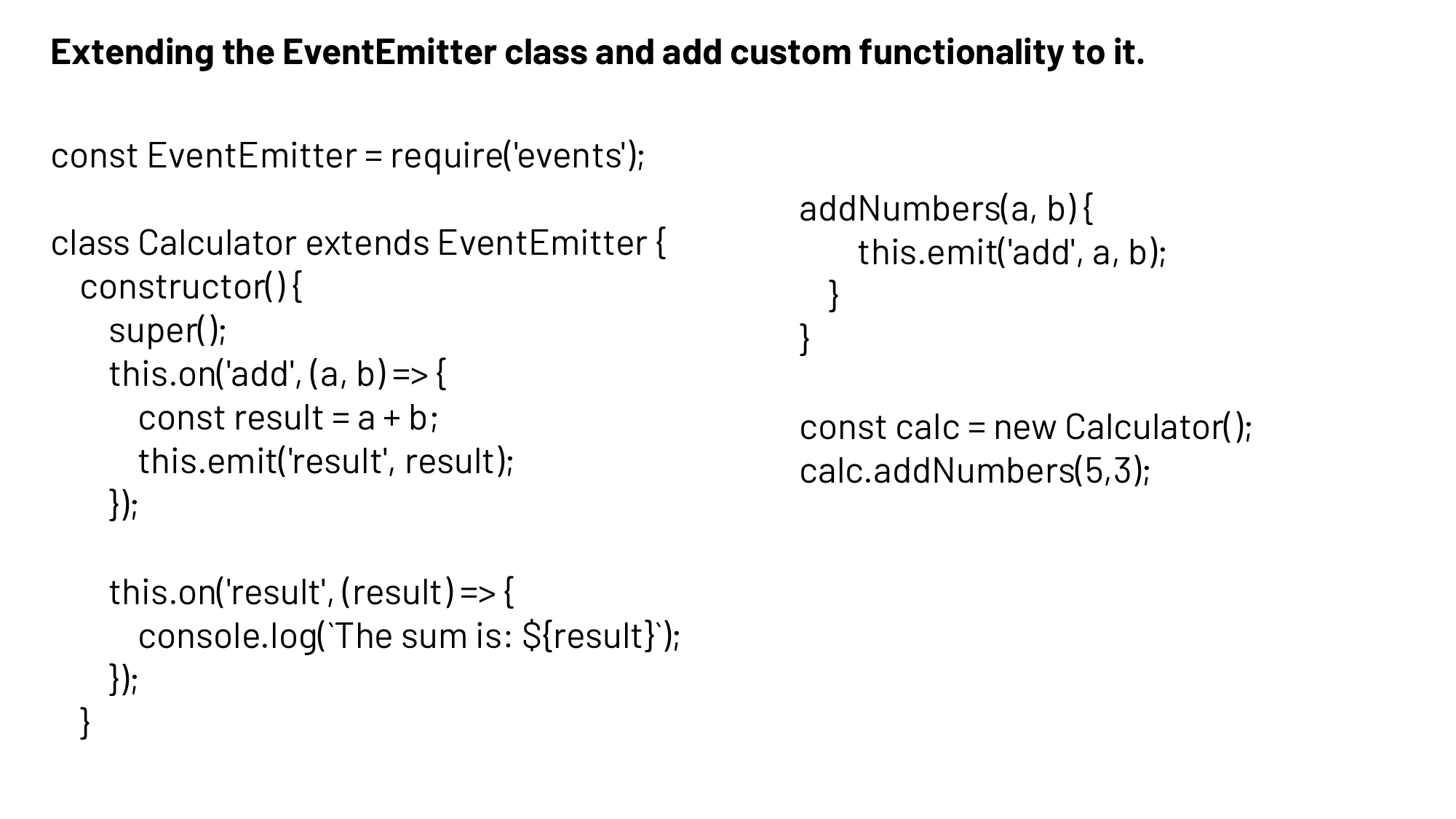

Extending the EventEmitter class and add custom functionality to it.
const EventEmitter = require('events');

class Calculator extends EventEmitter {
    constructor() {
        super();
        this.on('add', (a, b) => {
            const result = a + b;
            this.emit('result', result);
        });

        this.on('result', (result) => {
            console.log(`The sum is: ${result}`);
        });
    }

addNumbers(a, b) {
        this.emit('add', a, b);
    }
}

const calc = new Calculator();
calc.addNumbers(5,3);